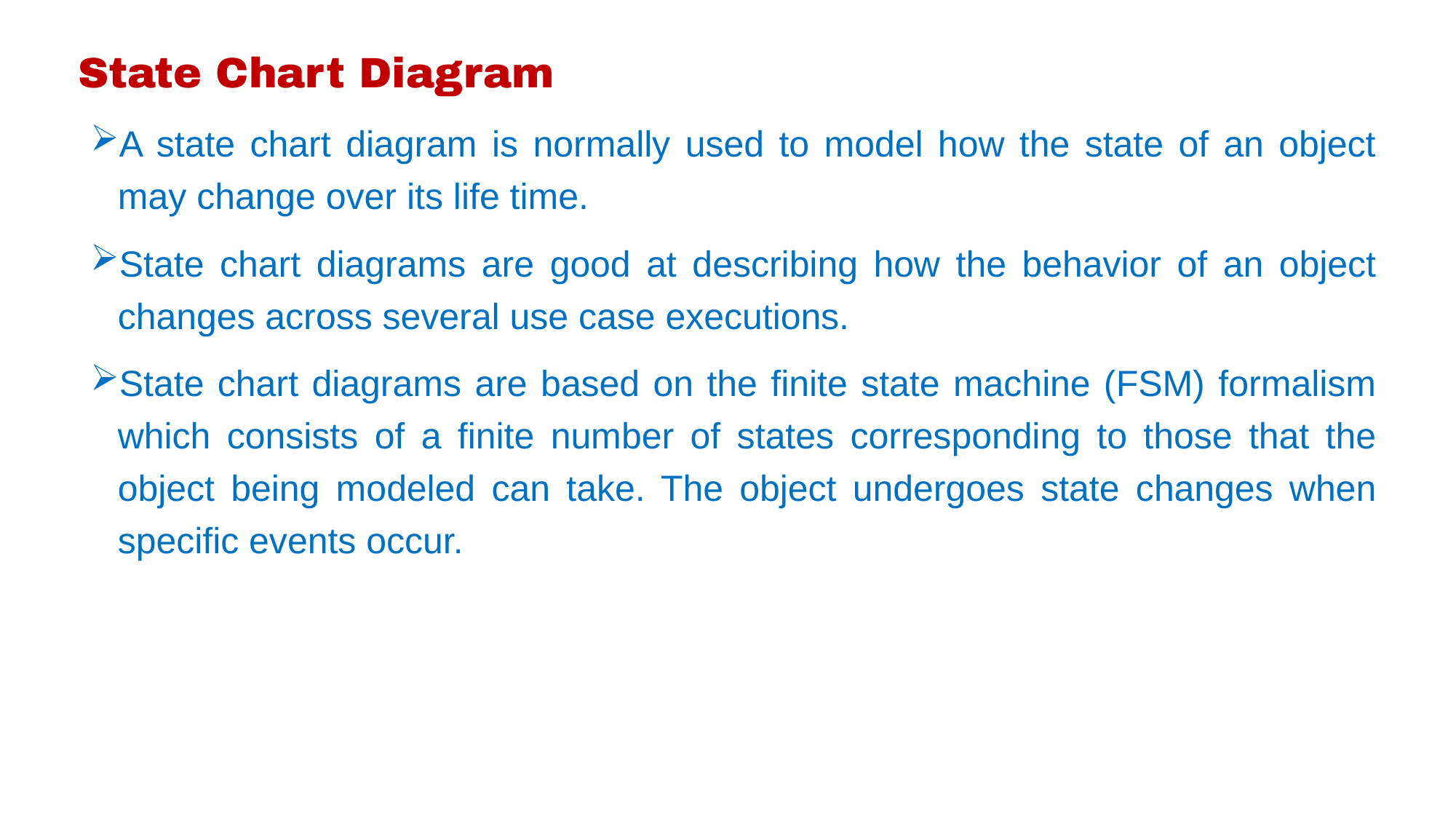

# State Chart Diagram
A state chart diagram is normally used to model how the state of an object may change over its life time.
State chart diagrams are good at describing how the behavior of an object changes across several use case executions.
State chart diagrams are based on the finite state machine (FSM) formalism which consists of a finite number of states corresponding to those that the object being modeled can take. The object undergoes state changes when specific events occur.